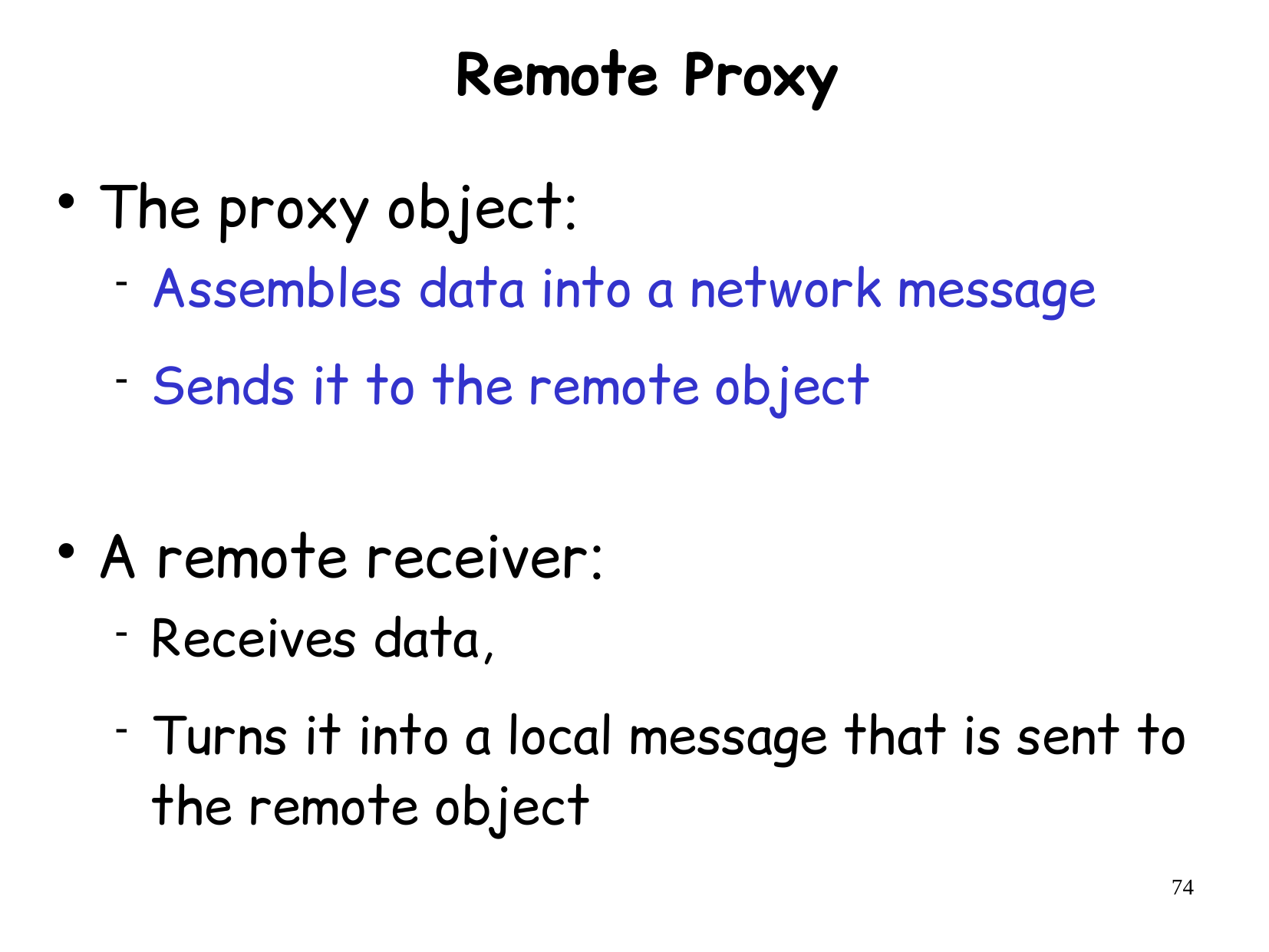

# Remote Proxy
The proxy object:
Assembles data into a network message
Sends it to the remote object
A remote receiver:
Receives data,
Turns it into a local message that is sent to the remote object